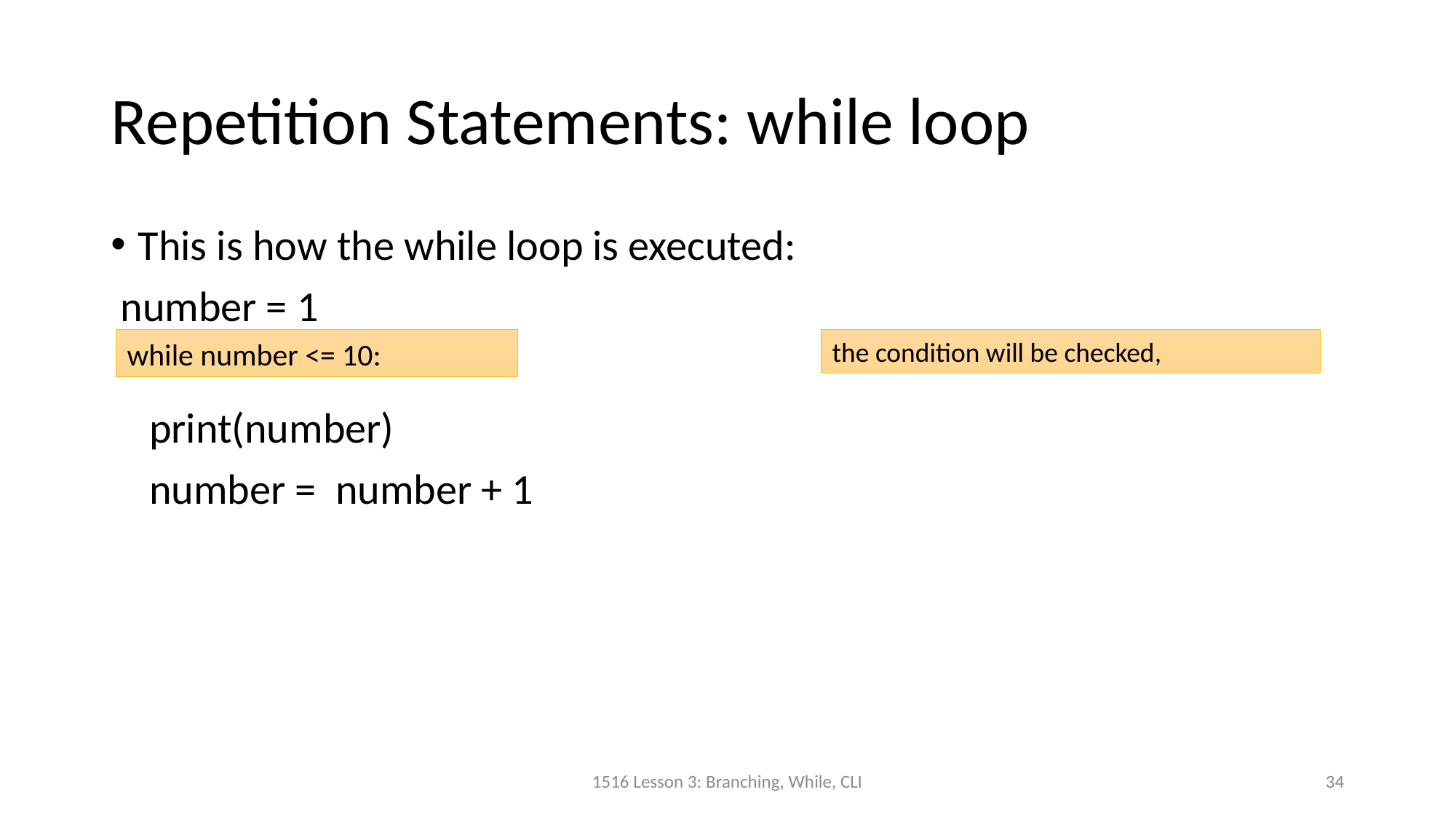

# Repetition Statements: while loop
This is how the while loop is executed:
 number = 1

    print(number)
    number =  number + 1

while number <= 10:
the condition will be checked,
1516 Lesson 3: Branching, While, CLI
34